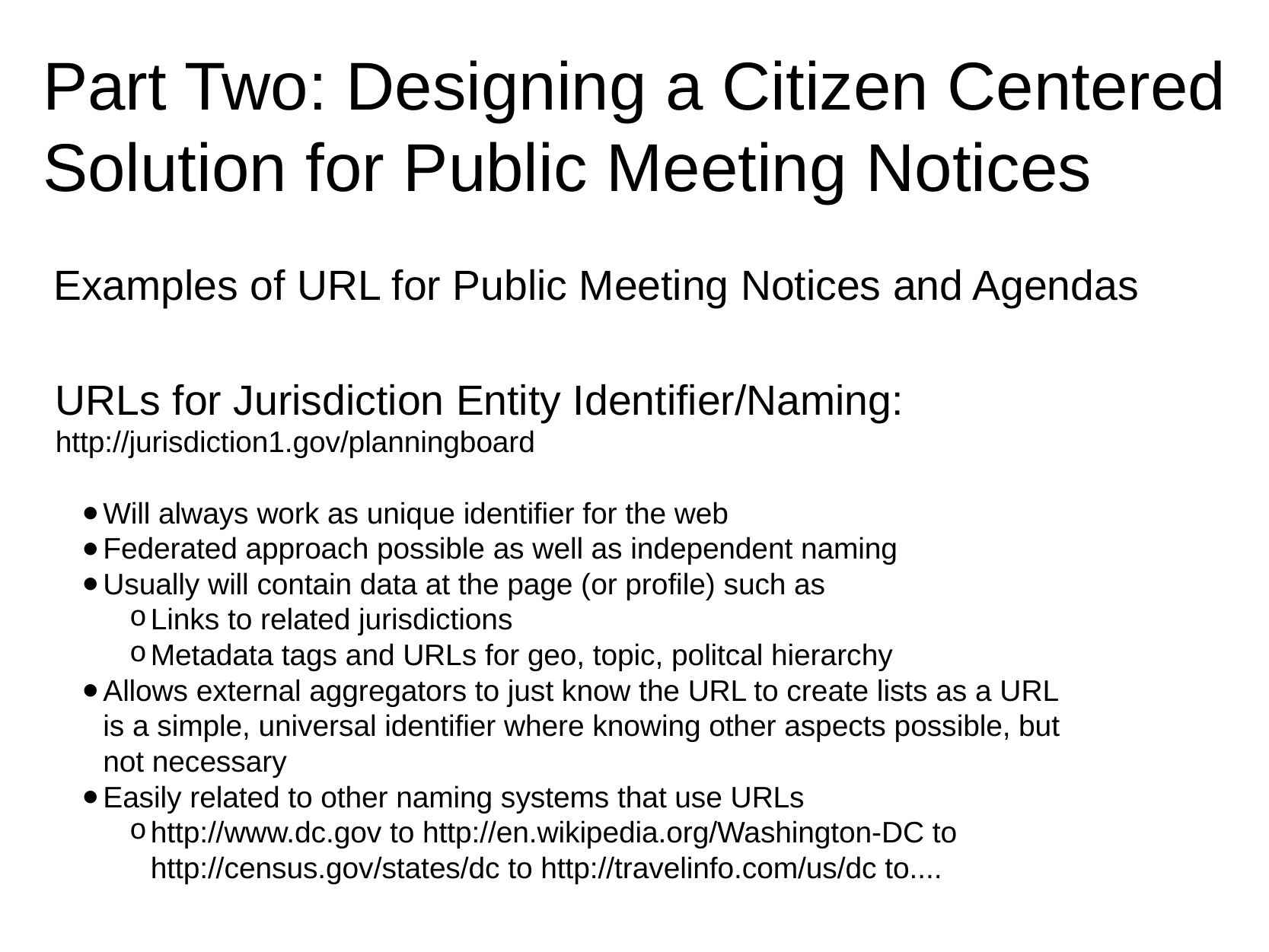

# Part Two: Designing a Citizen Centered Solution for Public Meeting Notices
Examples of URL for Public Meeting Notices and Agendas
URLs for Jurisdiction Entity Identifier/Naming:
http://jurisdiction1.gov/planningboard

Will always work as unique identifier for the web
Federated approach possible as well as independent naming
Usually will contain data at the page (or profile) such as
Links to related jurisdictions
Metadata tags and URLs for geo, topic, politcal hierarchy
Allows external aggregators to just know the URL to create lists as a URL is a simple, universal identifier where knowing other aspects possible, but not necessary
Easily related to other naming systems that use URLs
http://www.dc.gov to http://en.wikipedia.org/Washington-DC to http://census.gov/states/dc to http://travelinfo.com/us/dc to....